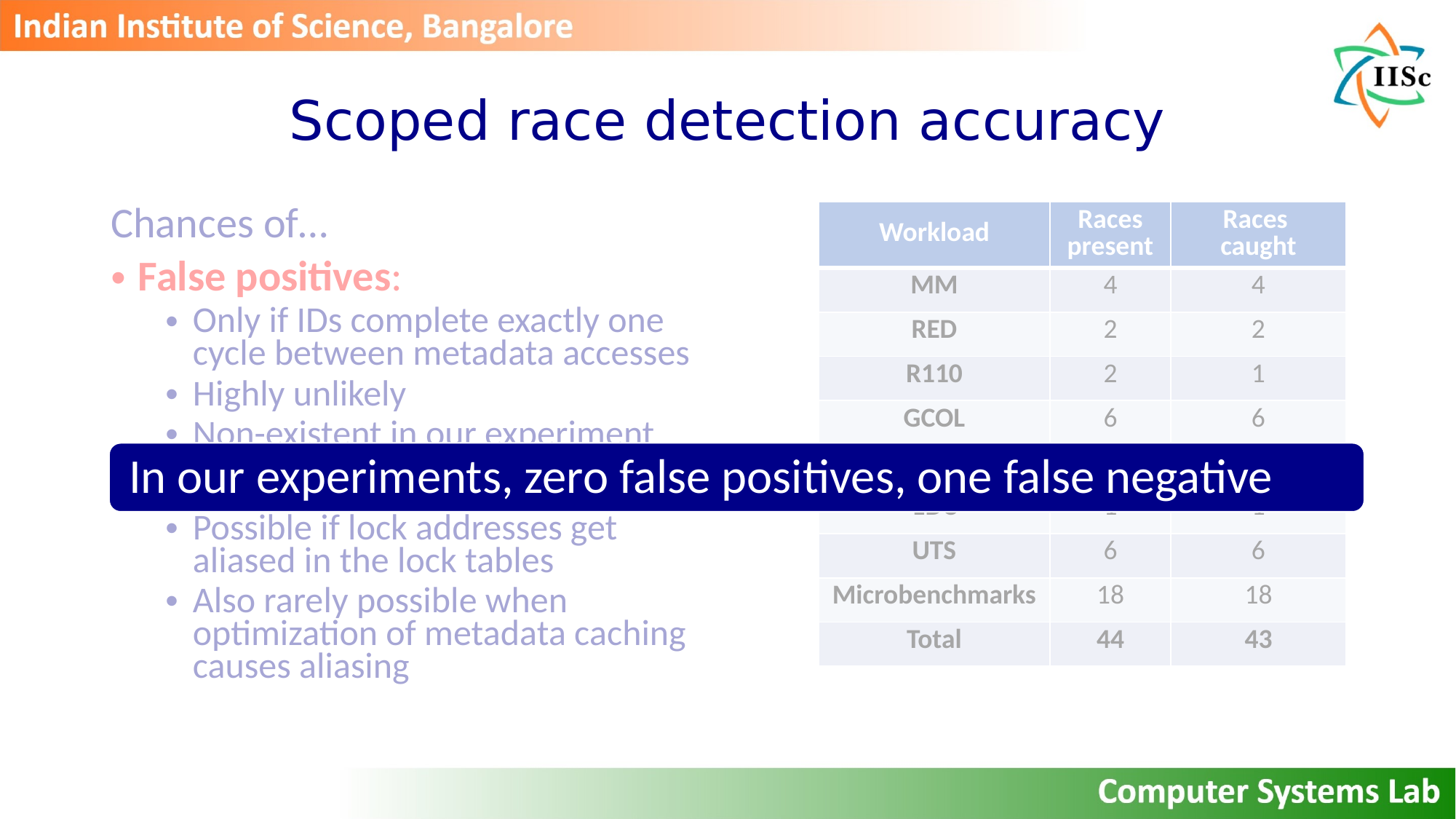

# Scoped race detection accuracy

Chances of…
False positives:
Only if IDs complete exactly one cycle between metadata accesses
Highly unlikely
Non-existent in our experiment
False negatives:
Possible if lock addresses get aliased in the lock tables
Also rarely possible when optimization of metadata caching causes aliasing

| Workload | Races present | Races caught |
| --- | --- | --- |
| MM | 4 | 4 |
| RED | 2 | 2 |
| R110 | 2 | 1 |
| GCOL | 6 | 6 |
| GCON | 5 | 5 |
| 1DC | 1 | 1 |
| UTS | 6 | 6 |
| Microbenchmarks | 18 | 18 |
| Total | 44 | 43 |
In our experiments, zero false positives, one false negative